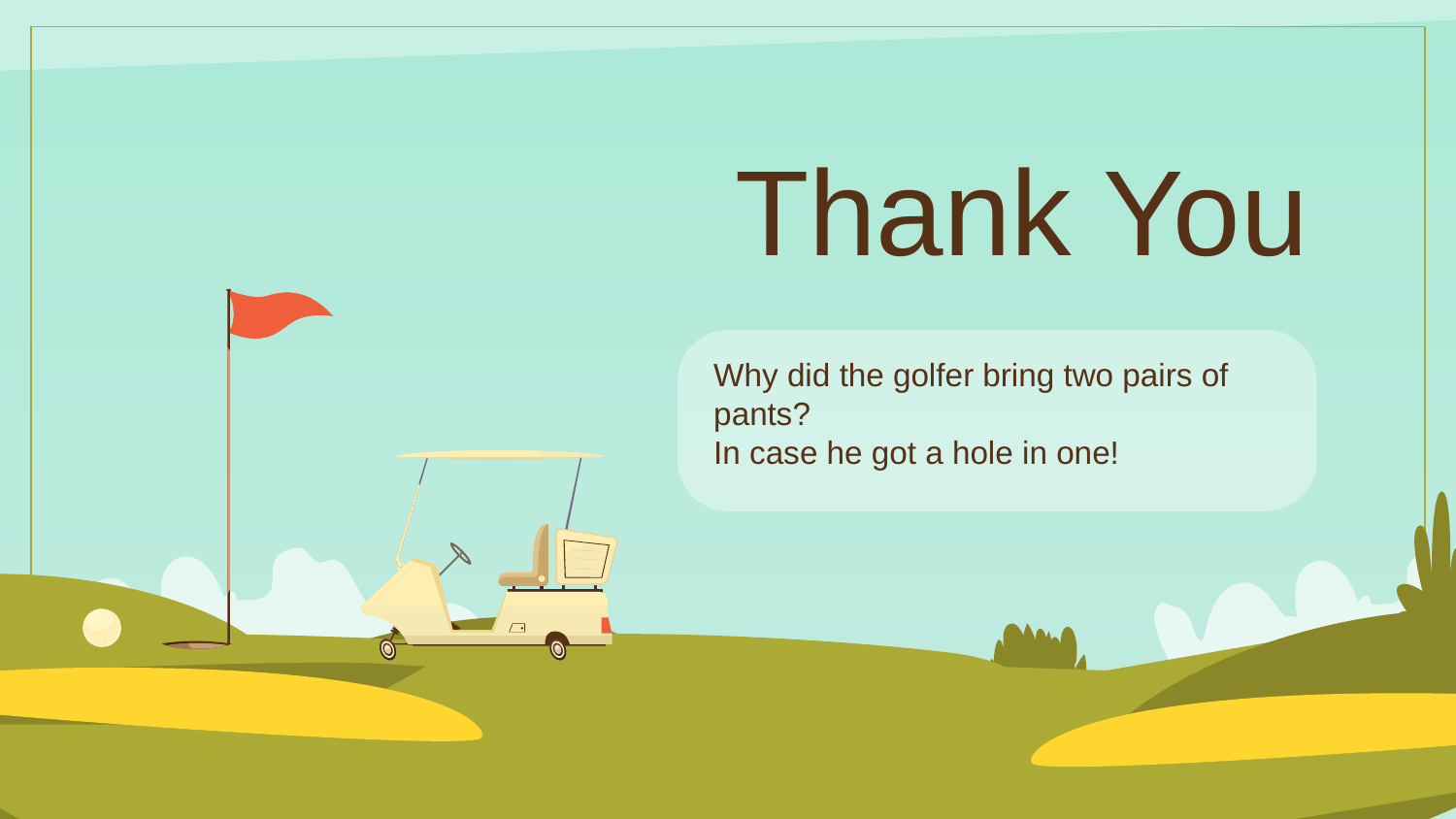

# Thank You

Why did the golfer bring two pairs of pants?
In case he got a hole in one!